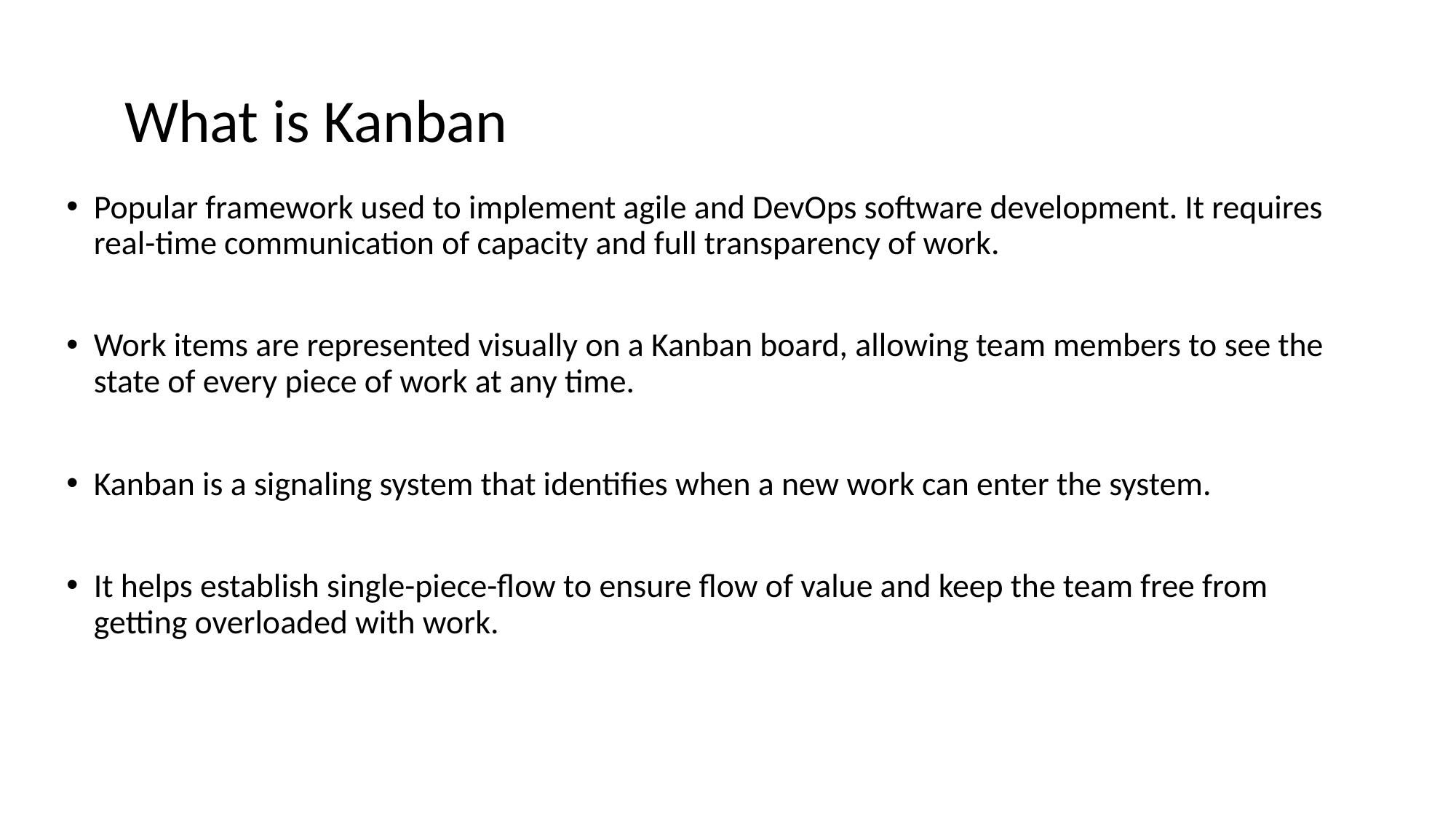

# What is Kanban
Popular framework used to implement agile and DevOps software development. It requires real-time communication of capacity and full transparency of work.

Work items are represented visually on a Kanban board, allowing team members to see the state of every piece of work at any time.

Kanban is a signaling system that identifies when a new work can enter the system.

It helps establish single-piece-flow to ensure flow of value and keep the team free from getting overloaded with work.